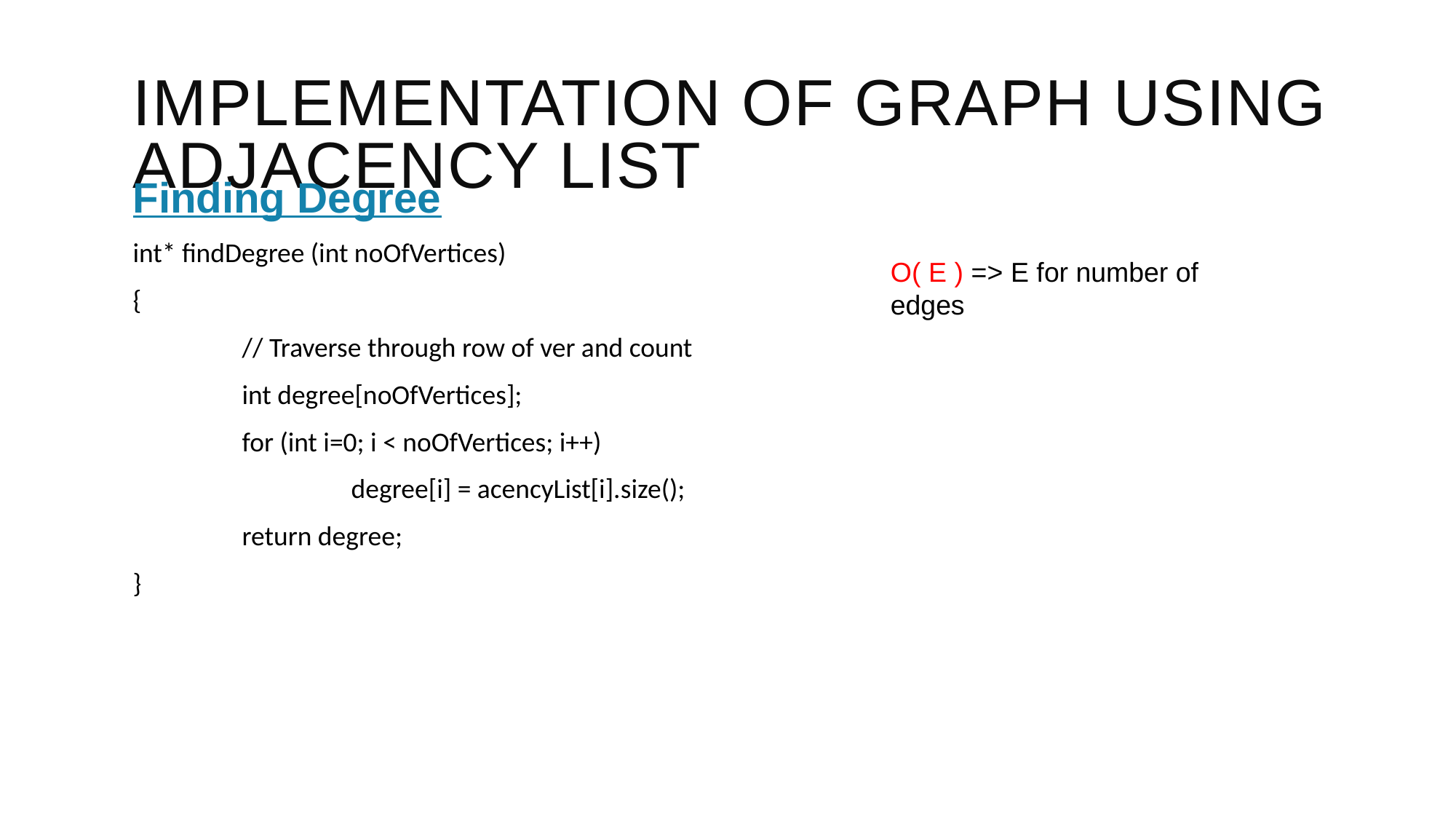

Implementation of Graph using Adjacency LIST
Finding Degree
int* findDegree (int noOfVertices)
{
	// Traverse through row of ver and count
	int degree[noOfVertices];
	for (int i=0; i < noOfVertices; i++)
		degree[i] = acencyList[i].size();
	return degree;
}
O( E ) => E for number of edges